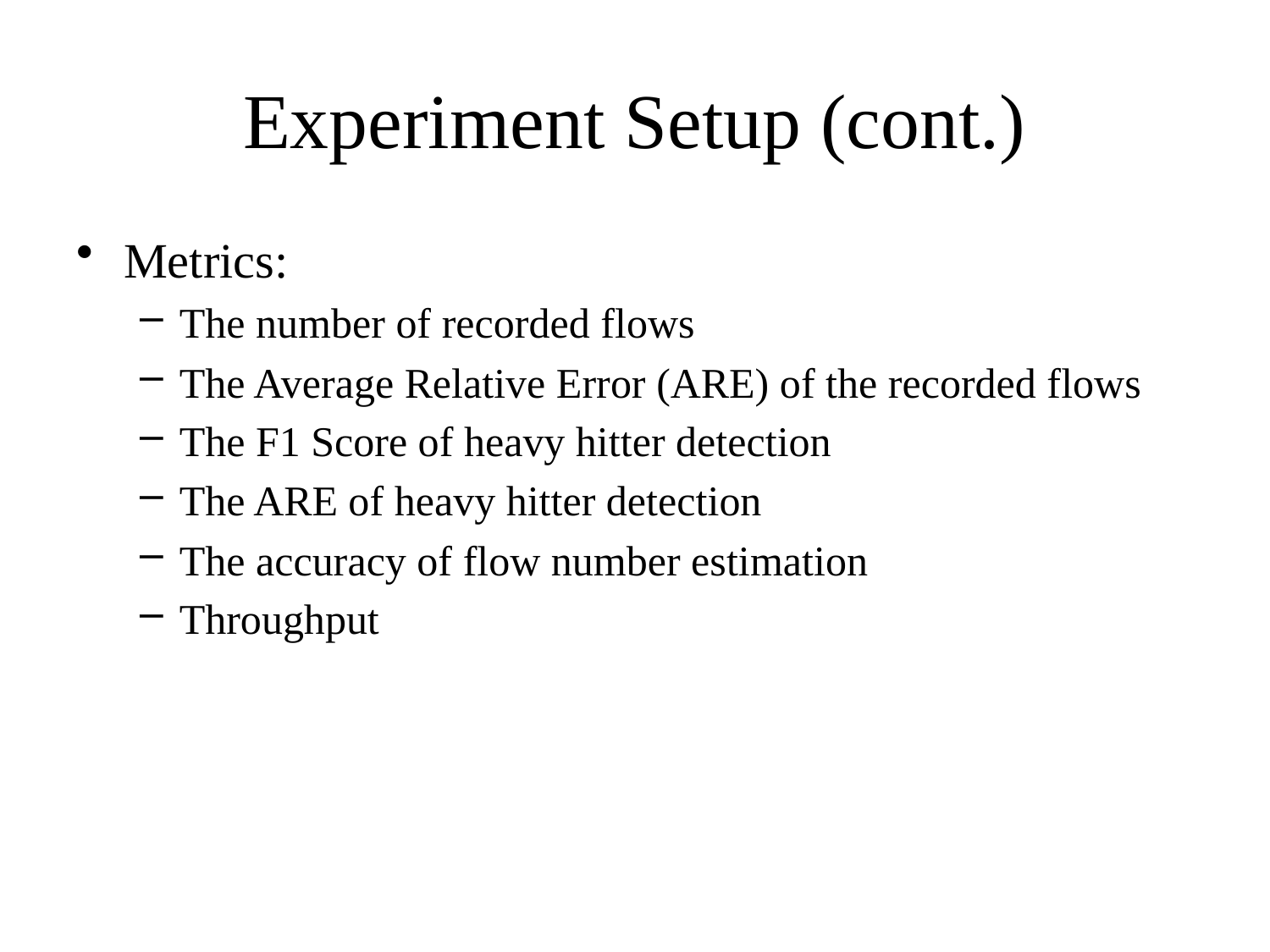

# Experiment Setup (cont.)
Metrics:
The number of recorded flows
The Average Relative Error (ARE) of the recorded flows
The F1 Score of heavy hitter detection
The ARE of heavy hitter detection
The accuracy of flow number estimation
Throughput